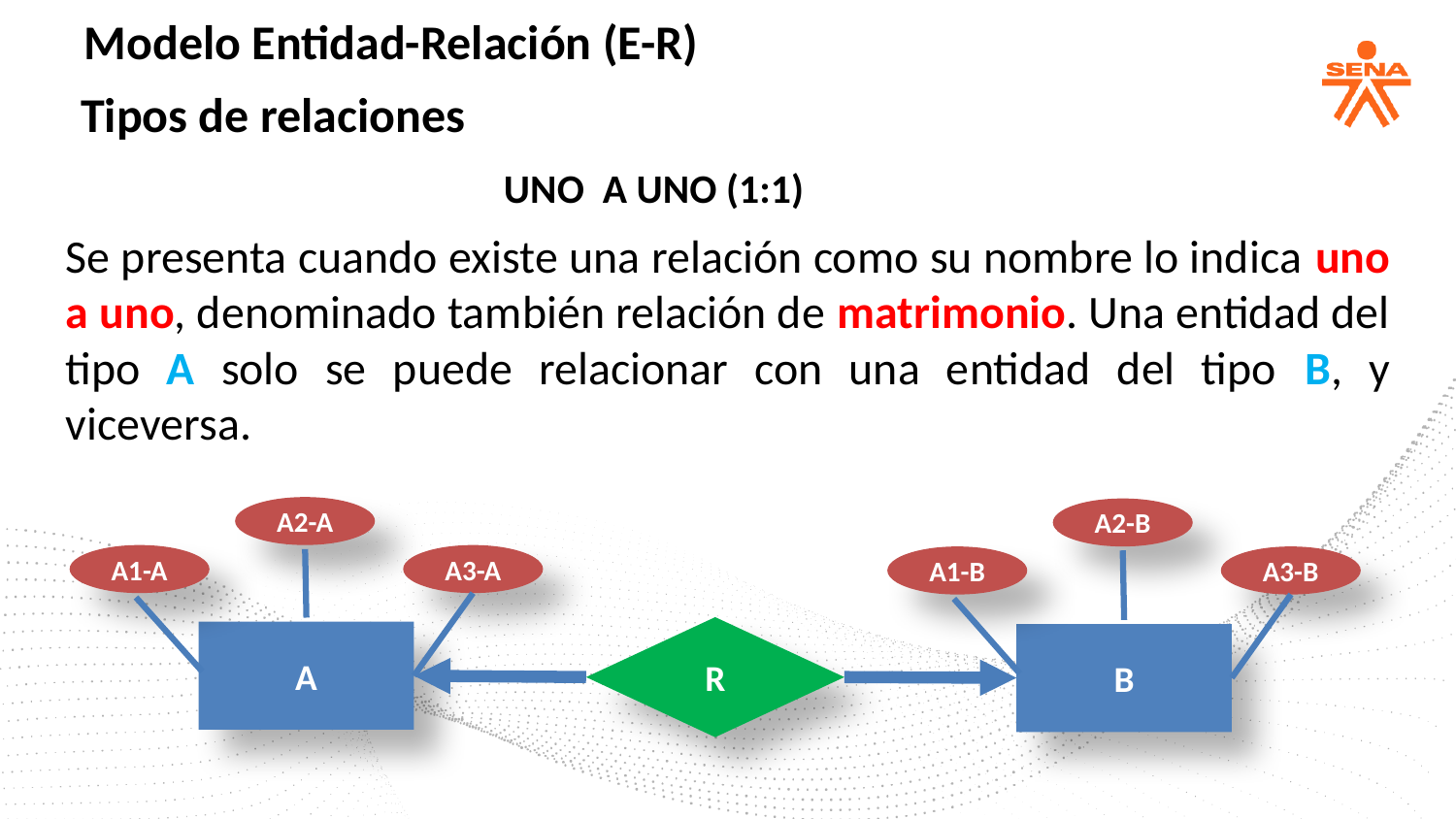

Modelo Entidad-Relación (E-R)
Tipos de relaciones
UNO  A UNO (1:1)
Se presenta cuando existe una relación como su nombre lo indica uno a uno, denominado también relación de matrimonio. Una entidad del tipo A solo se puede relacionar con una entidad del tipo B, y viceversa.
A2-A
A2-B
A1-A
A3-A
A1-B
A3-B
R
A
B